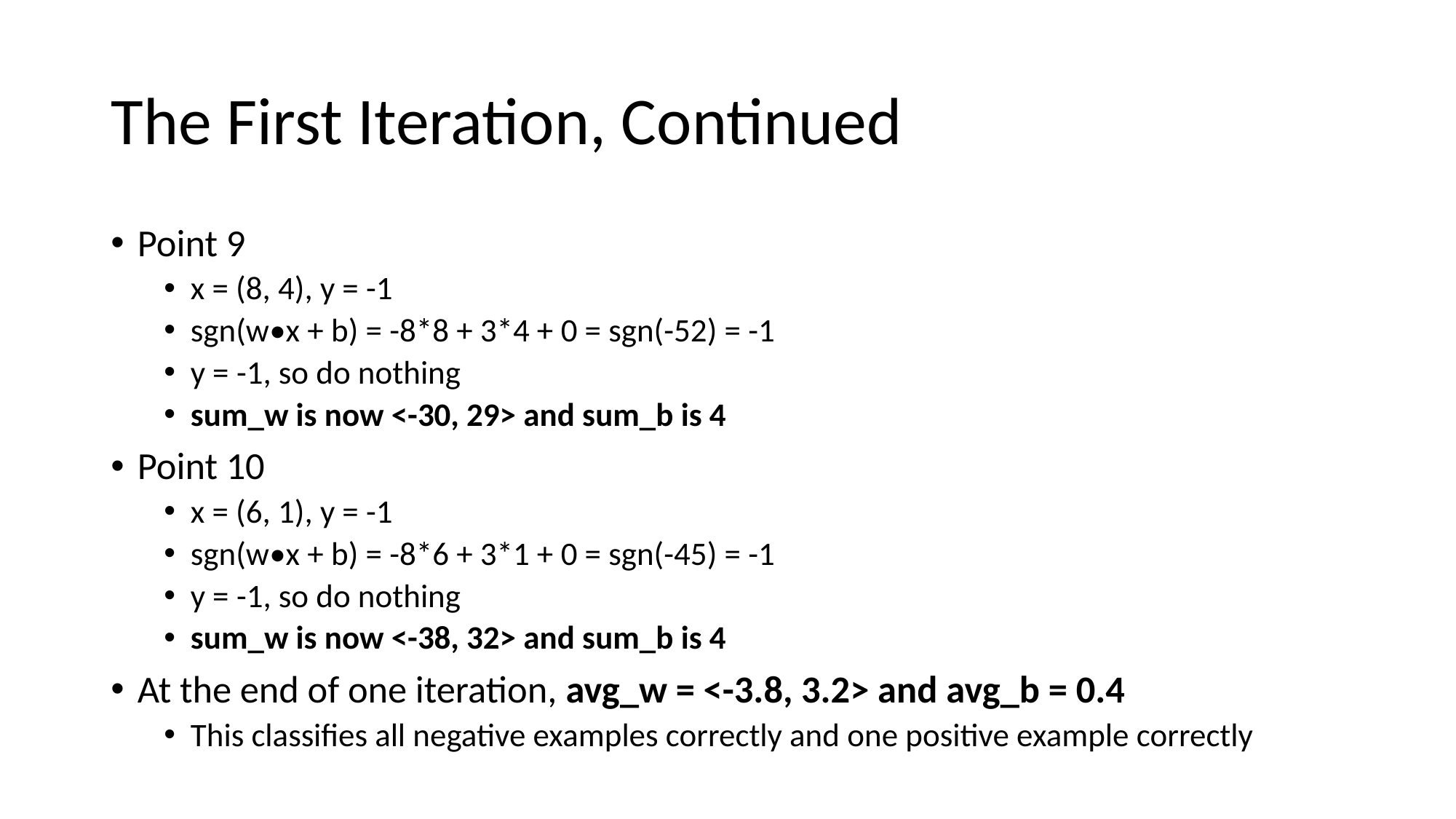

# The First Iteration, Continued
Point 9
x = (8, 4), y = -1
sgn(w•x + b) = -8*8 + 3*4 + 0 = sgn(-52) = -1
y = -1, so do nothing
sum_w is now <-30, 29> and sum_b is 4
Point 10
x = (6, 1), y = -1
sgn(w•x + b) = -8*6 + 3*1 + 0 = sgn(-45) = -1
y = -1, so do nothing
sum_w is now <-38, 32> and sum_b is 4
At the end of one iteration, avg_w = <-3.8, 3.2> and avg_b = 0.4
This classifies all negative examples correctly and one positive example correctly